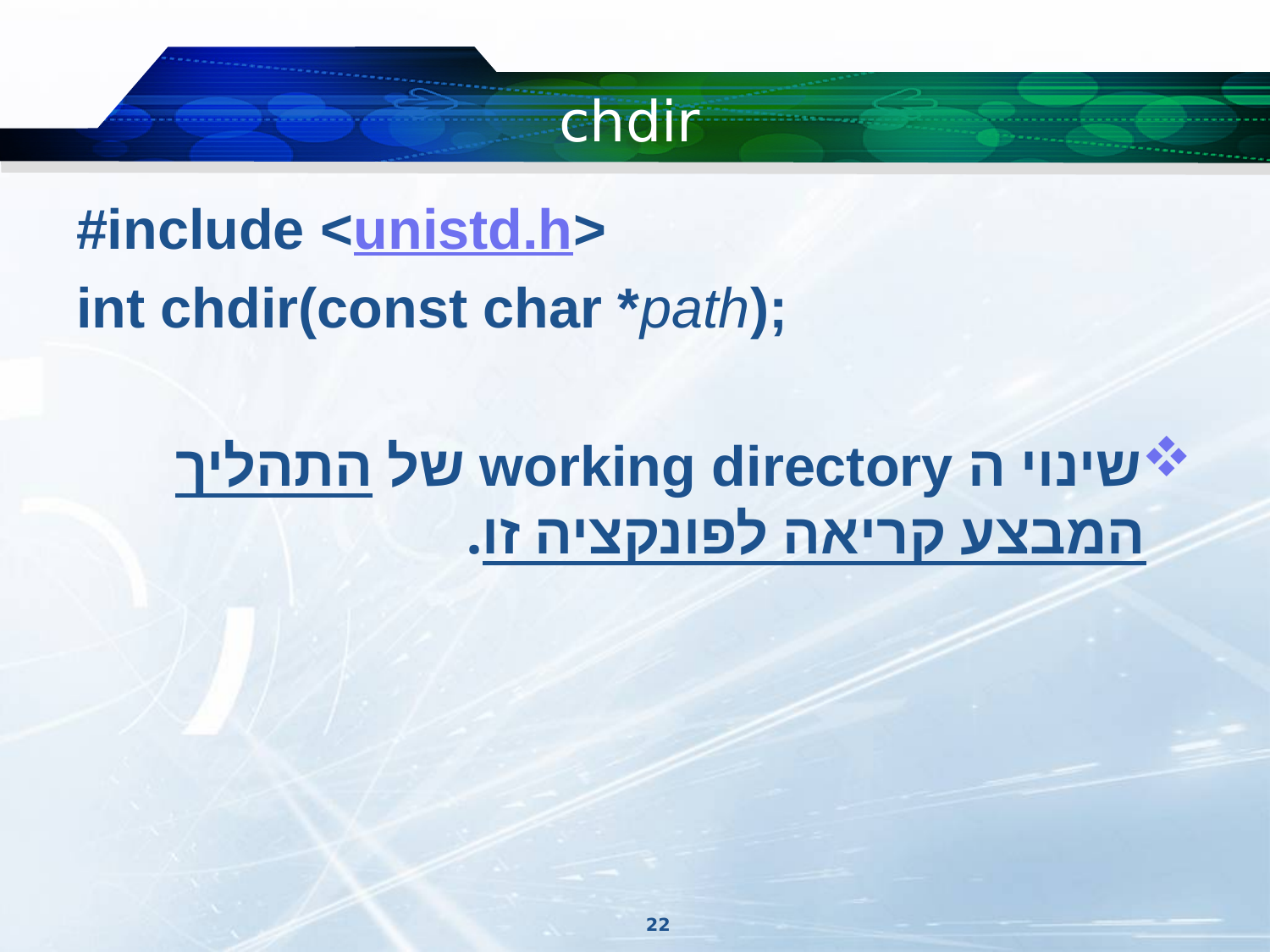

# chdir
#include <unistd.h>
int chdir(const char *path);

שינוי ה working directory של התהליך המבצע קריאה לפונקציה זו.

22